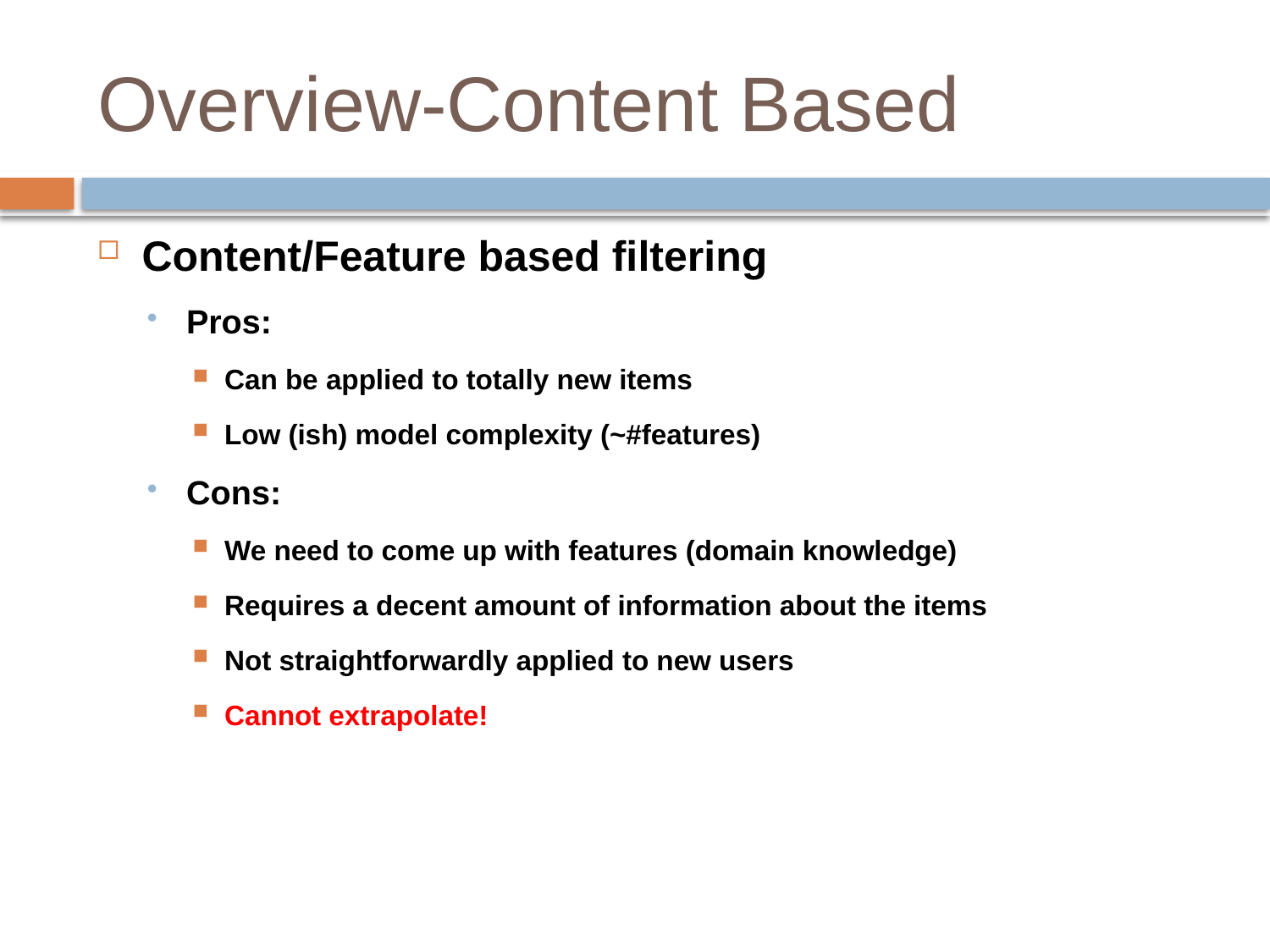

# Overview-Content Based
Content/Feature based filtering
Pros:
Can be applied to totally new items
Low (ish) model complexity (~#features)
Cons:
We need to come up with features (domain knowledge)
Requires a decent amount of information about the items
Not straightforwardly applied to new users
Cannot extrapolate!